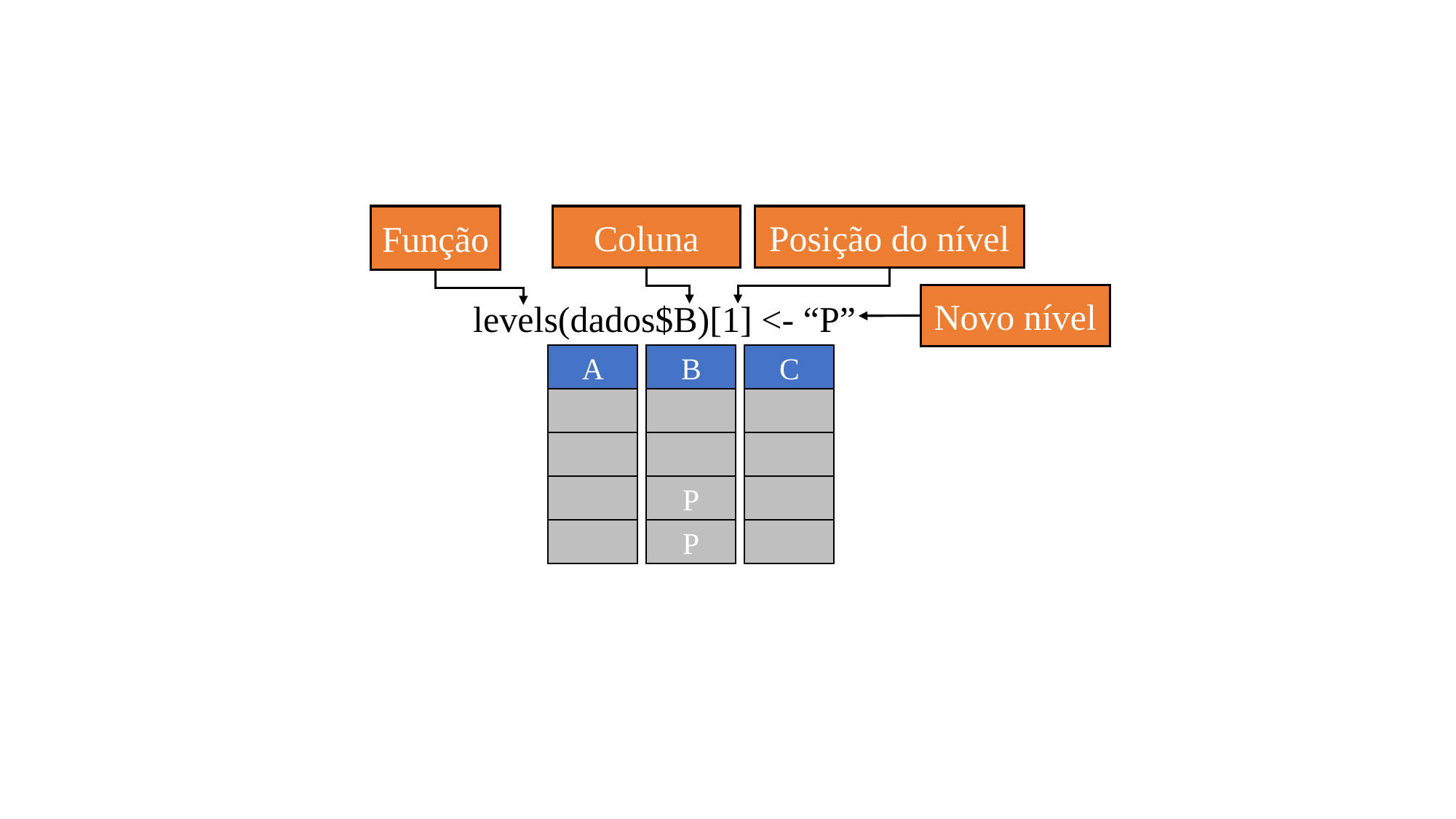

Função
Coluna
Posição do nível
Novo nível
levels(dados$B)[1] <- “P”
A
B
C

P

P